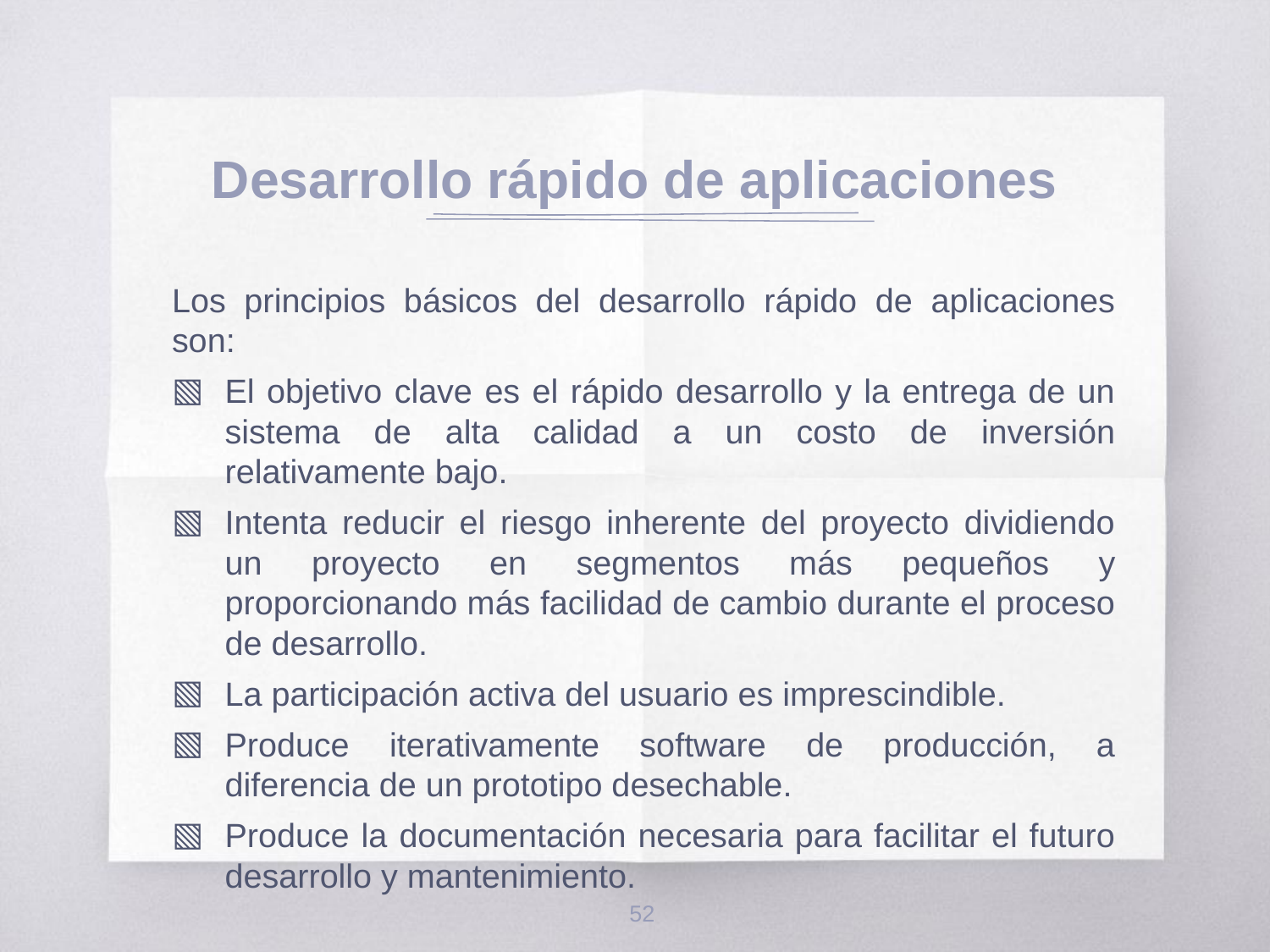

# Desarrollo rápido de aplicaciones
Los principios básicos del desarrollo rápido de aplicaciones son:
El objetivo clave es el rápido desarrollo y la entrega de un sistema de alta calidad a un costo de inversión relativamente bajo.
Intenta reducir el riesgo inherente del proyecto dividiendo un proyecto en segmentos más pequeños y proporcionando más facilidad de cambio durante el proceso de desarrollo.
La participación activa del usuario es imprescindible.
Produce iterativamente software de producción, a diferencia de un prototipo desechable.
Produce la documentación necesaria para facilitar el futuro desarrollo y mantenimiento.

52